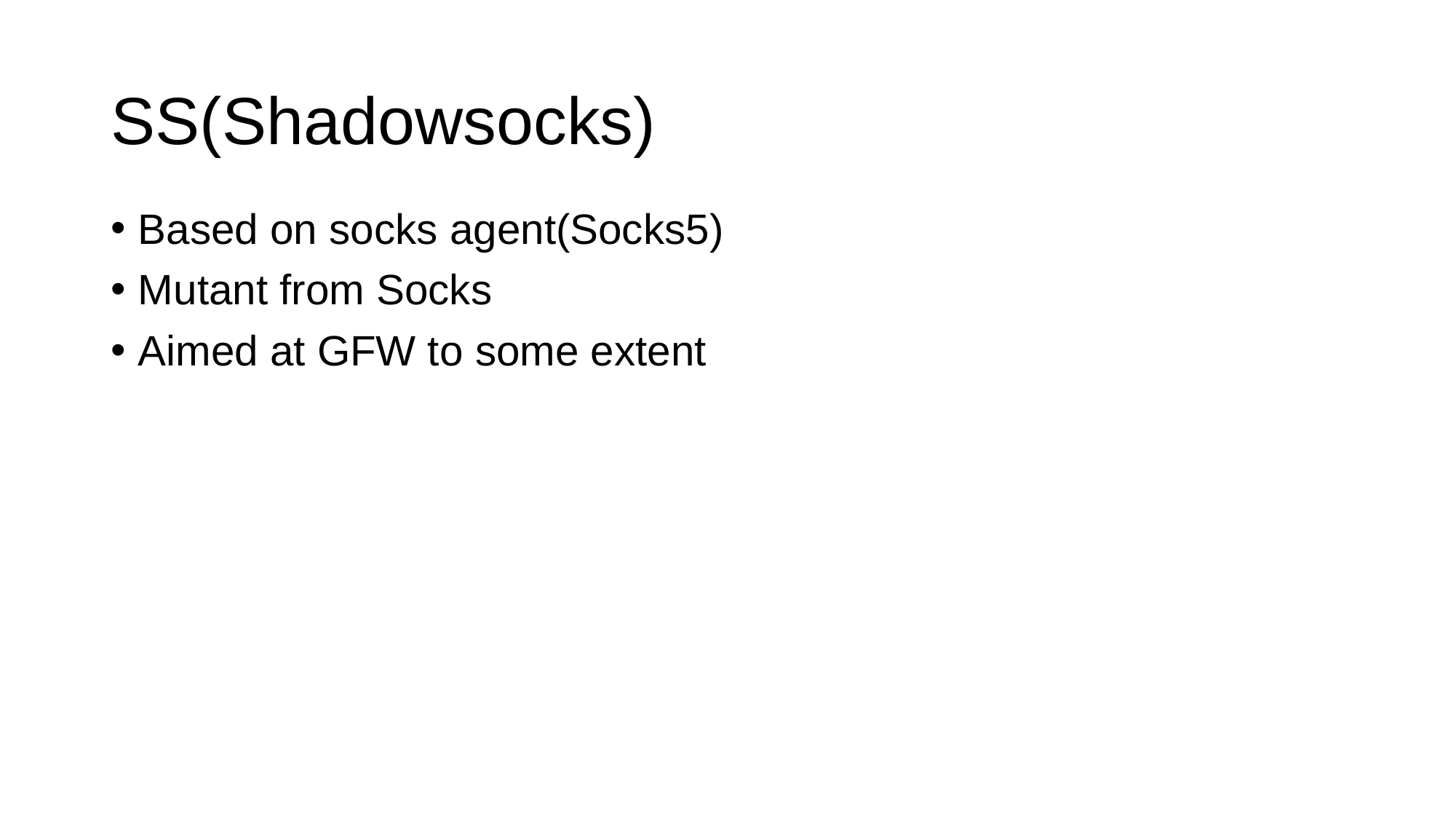

# SS(Shadowsocks)
Based on socks agent(Socks5)
Mutant from Socks
Aimed at GFW to some extent